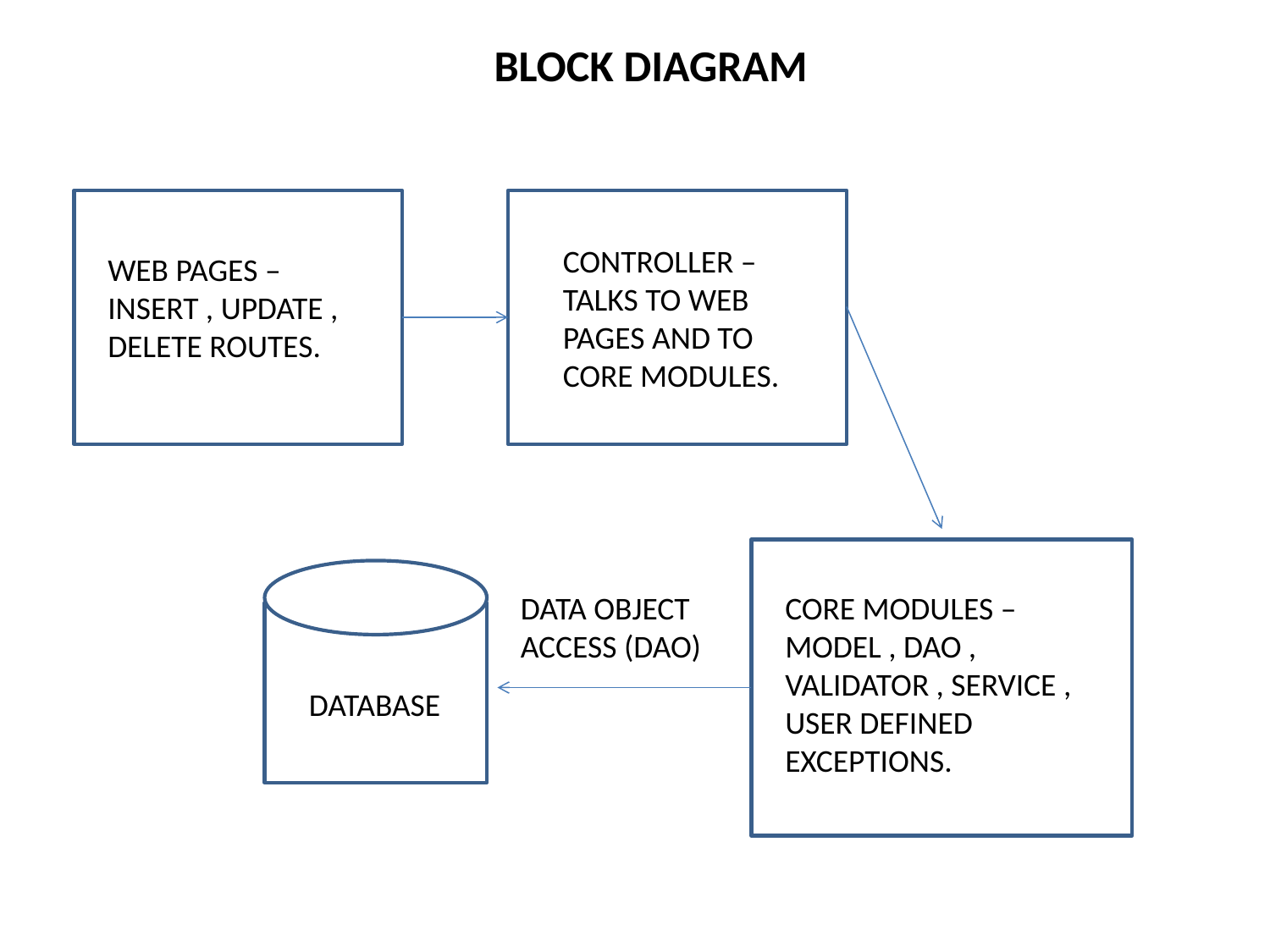

BLOCK DIAGRAM

CONTROLLER –
TALKS TO WEB PAGES AND TO CORE MODULES.
WEB PAGES – INSERT , UPDATE , DELETE ROUTES.

DATA OBJECT ACCESS (DAO)
CORE MODULES – MODEL , DAO , VALIDATOR , SERVICE , USER DEFINED EXCEPTIONS.

DATABASE